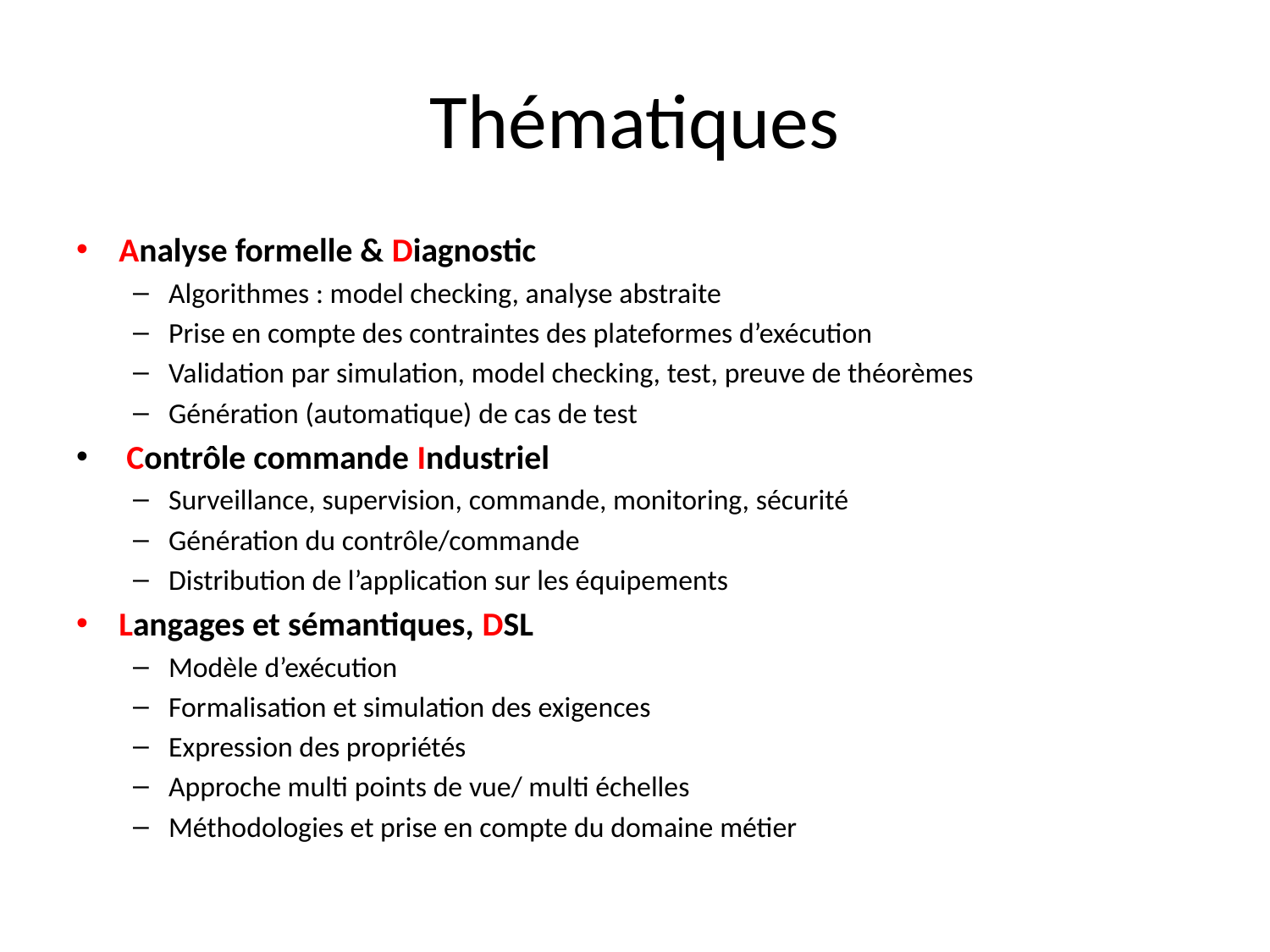

# Thématiques
Analyse formelle & Diagnostic
Algorithmes : model checking, analyse abstraite
Prise en compte des contraintes des plateformes d’exécution
Validation par simulation, model checking, test, preuve de théorèmes
Génération (automatique) de cas de test
 Contrôle commande Industriel
Surveillance, supervision, commande, monitoring, sécurité
Génération du contrôle/commande
Distribution de l’application sur les équipements
Langages et sémantiques, DSL
Modèle d’exécution
Formalisation et simulation des exigences
Expression des propriétés
Approche multi points de vue/ multi échelles
Méthodologies et prise en compte du domaine métier